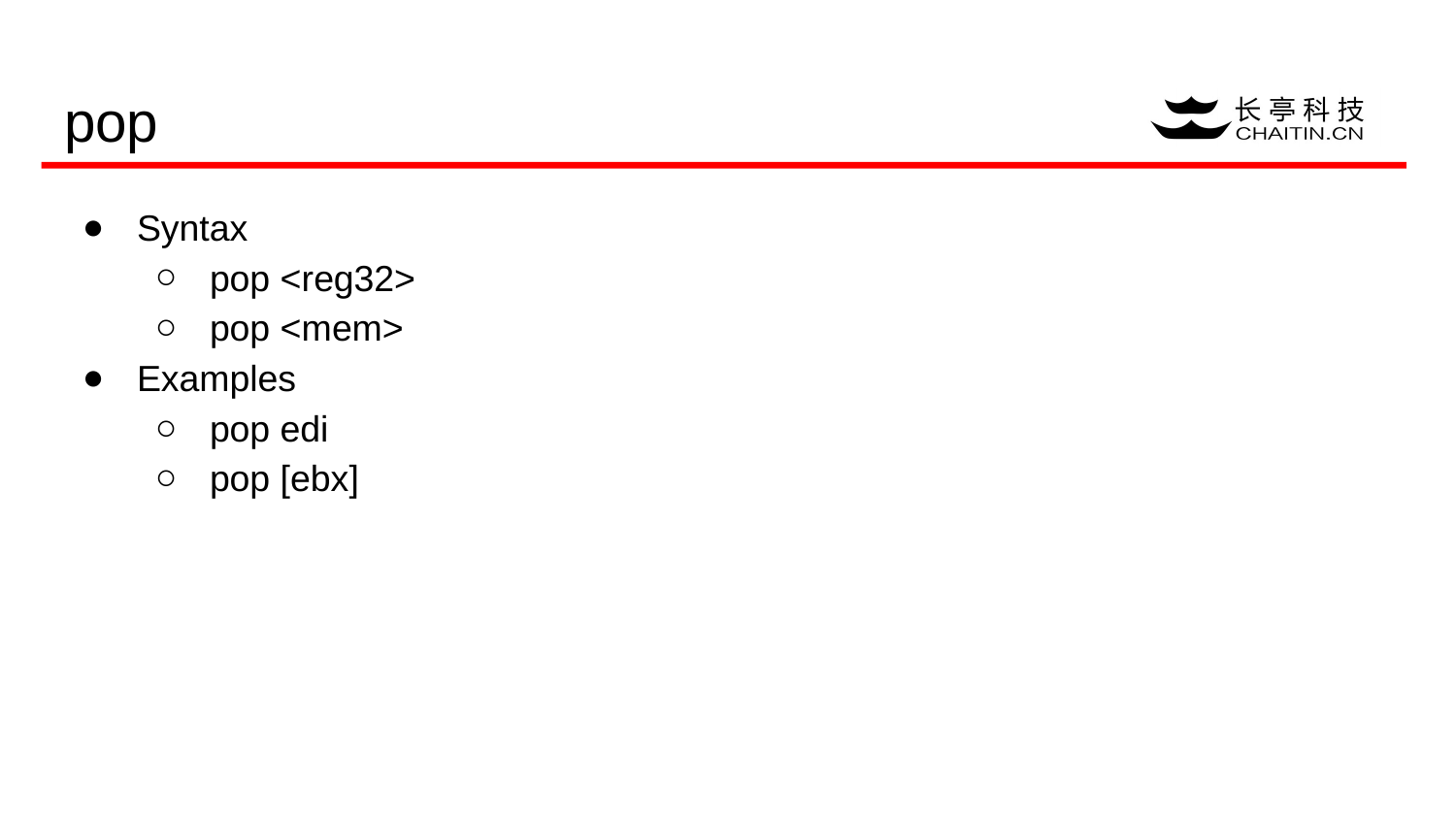

# pop
Syntax
pop <reg32>
pop <mem>
Examples
pop edi
pop [ebx]